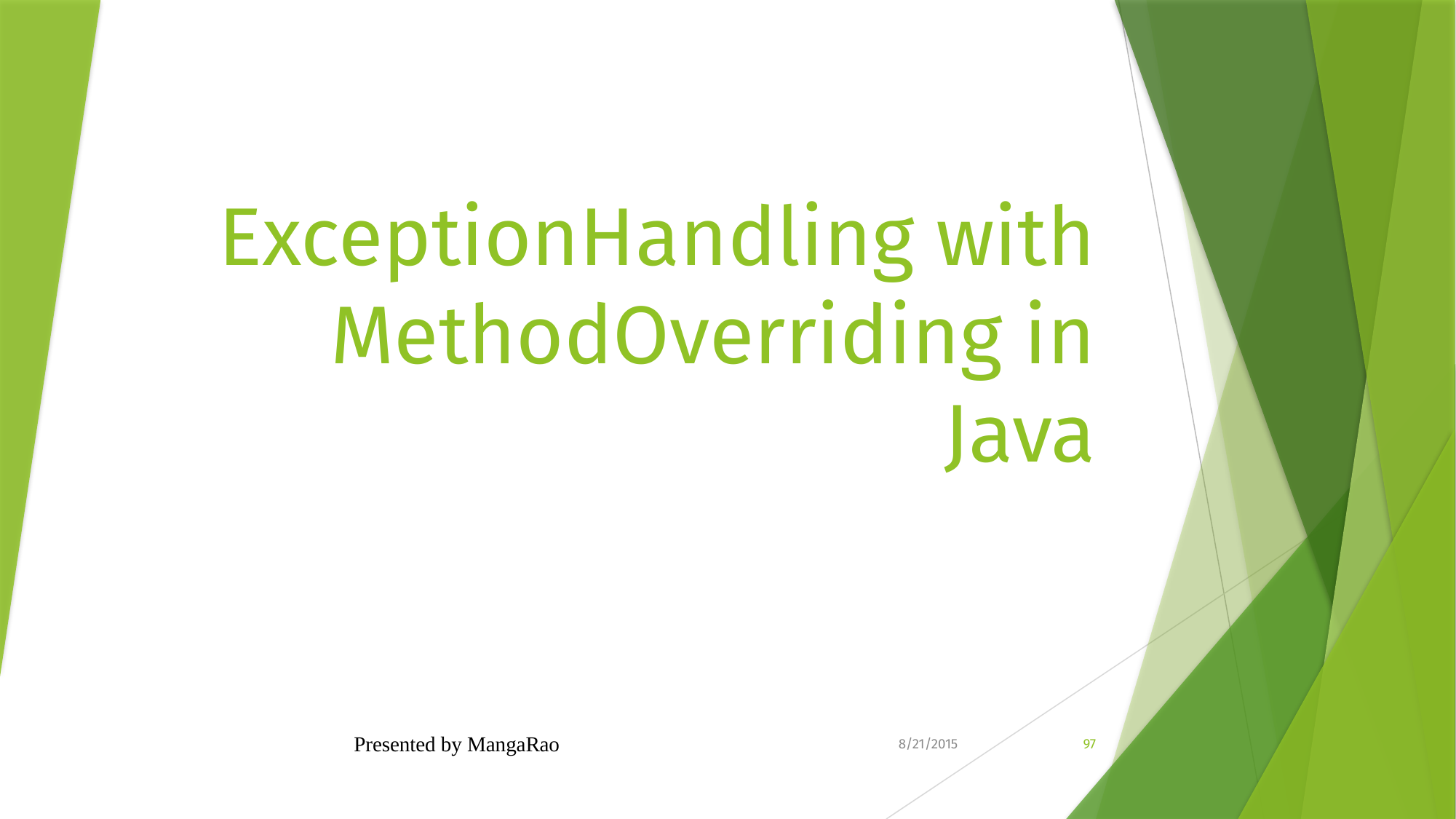

# ExceptionHandling with MethodOverriding in Java

Presented by MangaRao
8/21/2015
97